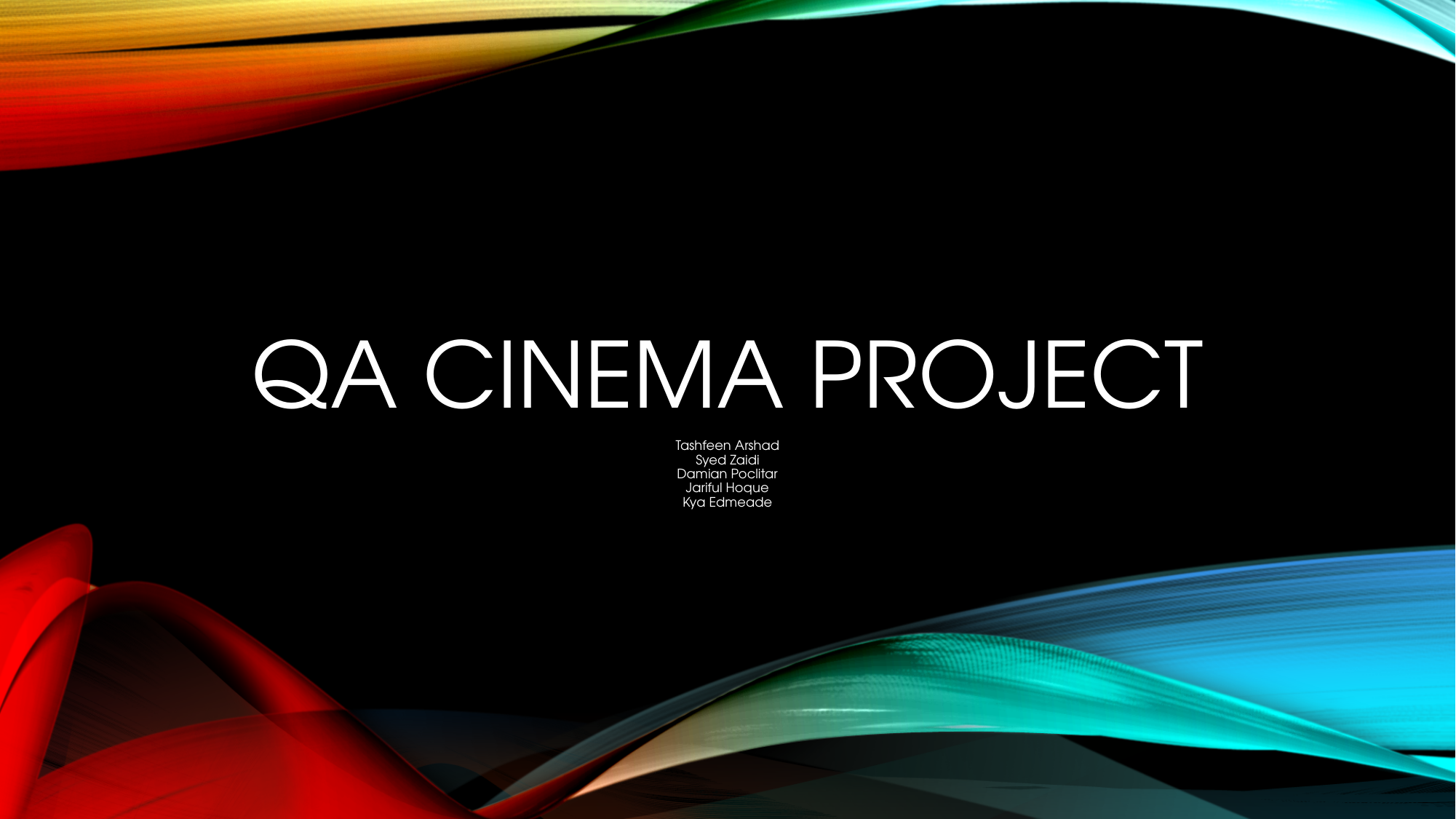

# QA Cinema Project
Tashfeen Arshad
Syed Zaidi
Damian Poclitar
Jariful Hoque
Kya Edmeade